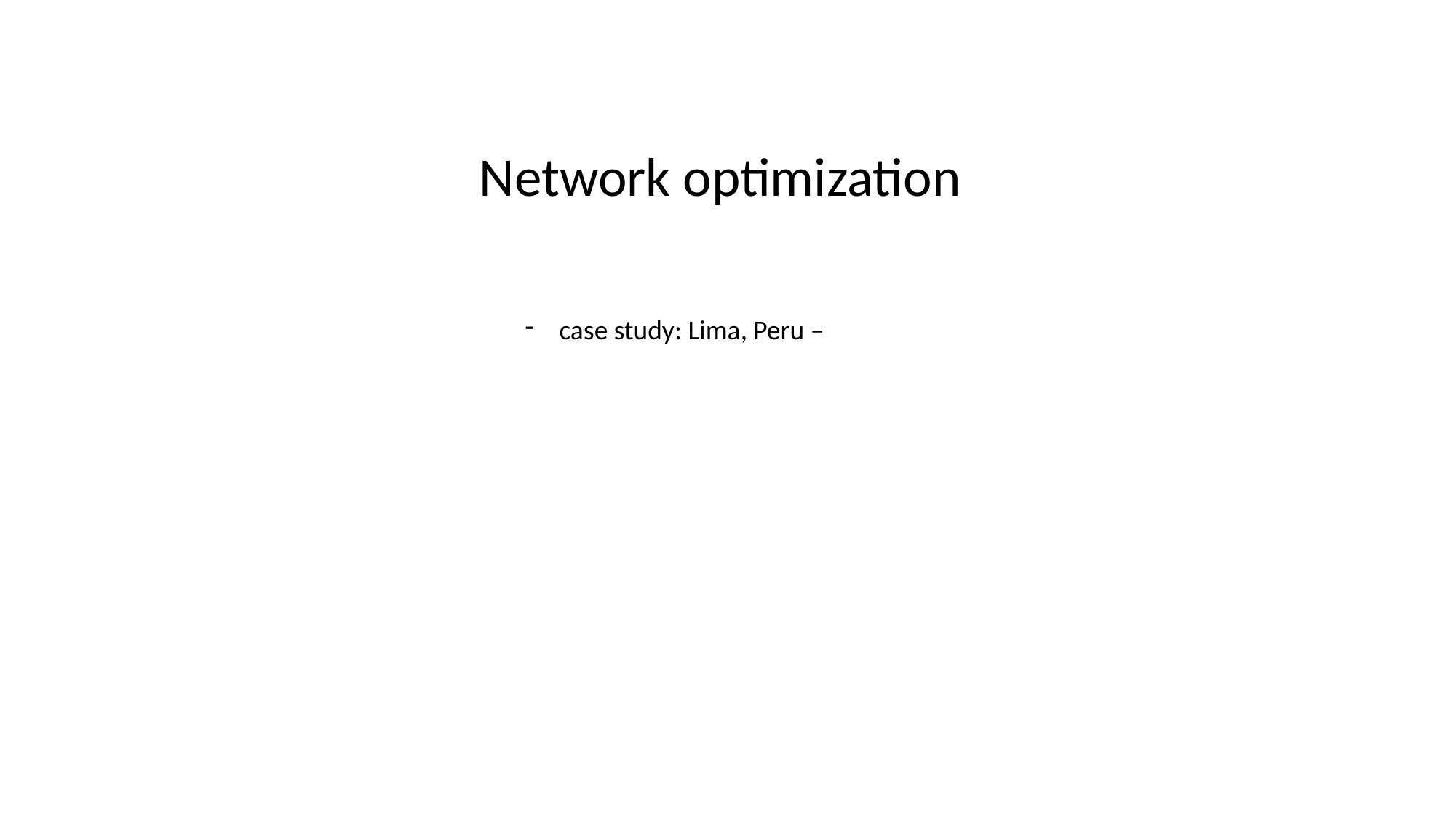

# Network optimization
case study: Lima, Peru –